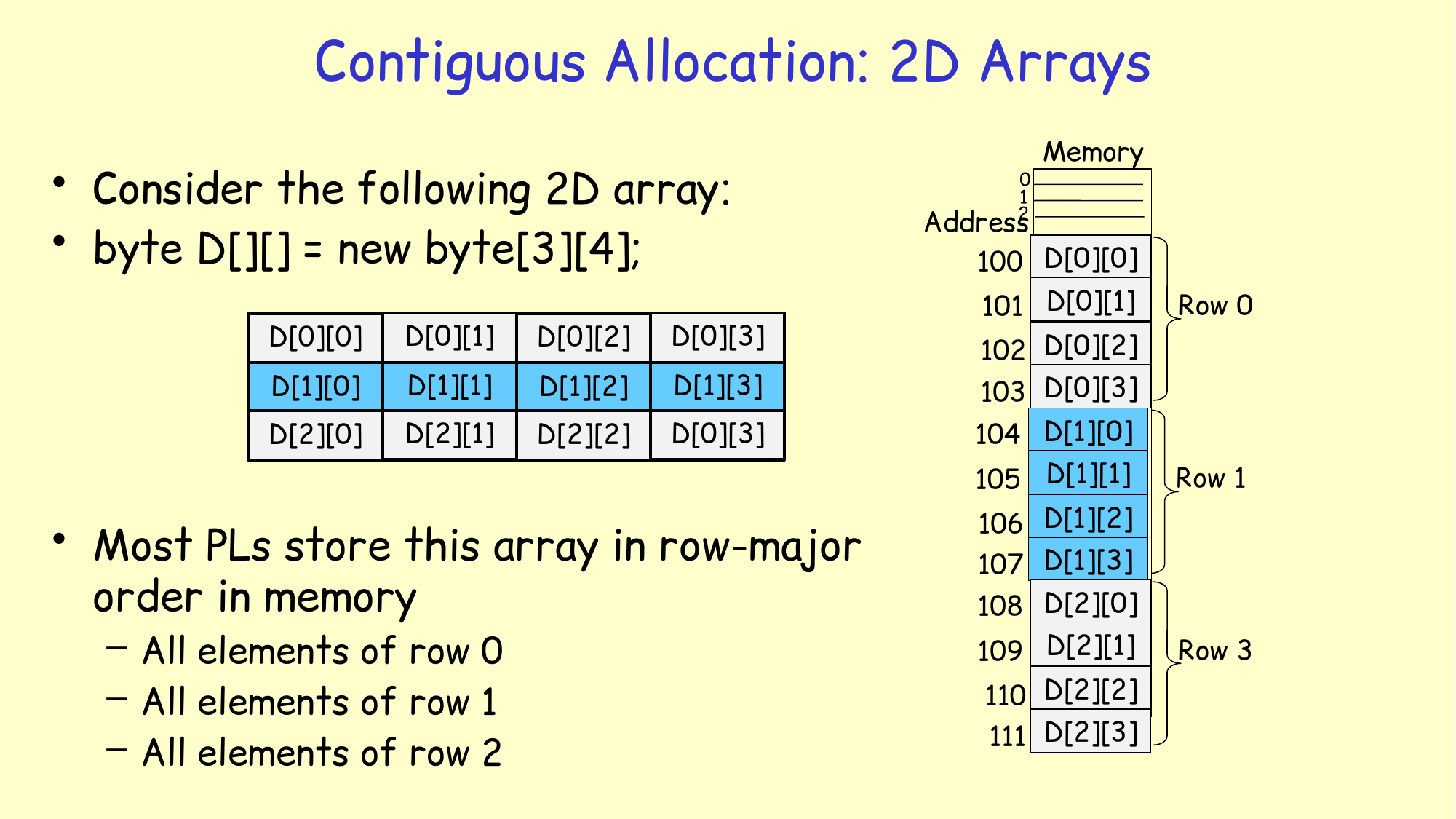

# Contiguous Allocation: 2D Arrays
Memory
Consider the following 2D array:
byte D[][] = new byte[3][4];

Most PLs store this array in row-major order in memory
All elements of row 0
All elements of row 1
All elements of row 2
0

1

2
Address

D[0][0]

100
D[0][1]
Row 0
101
D[0][1]
D[0][3]
D[0][0]
D[0][2]
D[0][2]
102
D[1][1]
D[1][3]
D[1][0]
D[1][2]
D[0][3]
103
D[1][0]

D[2][1]
D[0][3]
D[2][0]
D[2][2]
104
D[1][1]
Row 1
105
D[1][2]
106
D[1][3]
107
D[2][0]

108
D[2][1]
Row 3
109
D[2][2]
110
D[2][3]
111